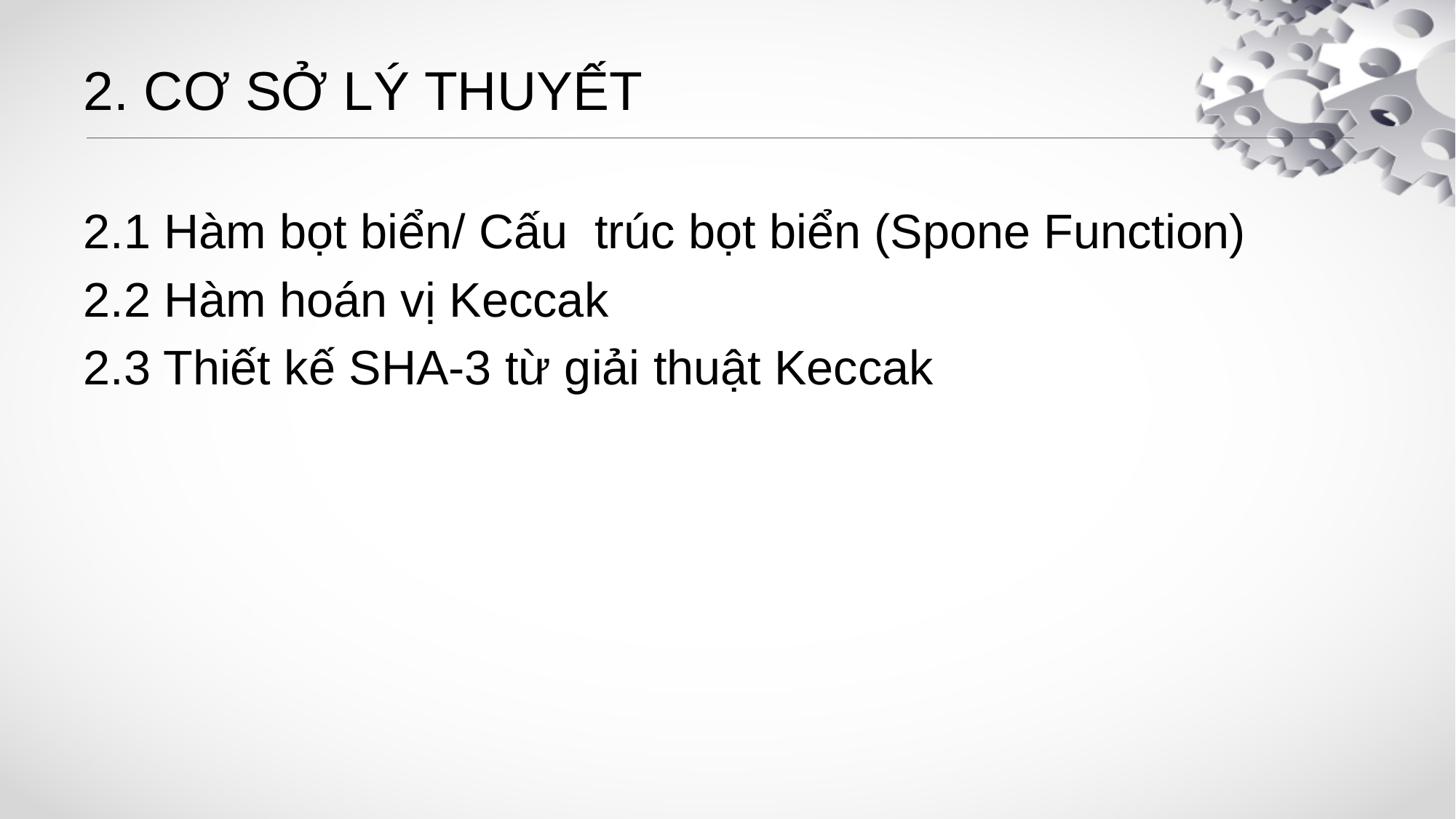

# 2. CƠ SỞ LÝ THUYẾT
2.1 Hàm bọt biển/ Cấu  trúc bọt biển (Spone Function)
2.2 Hàm hoán vị Keccak
2.3 Thiết kế SHA-3 từ giải thuật Keccak